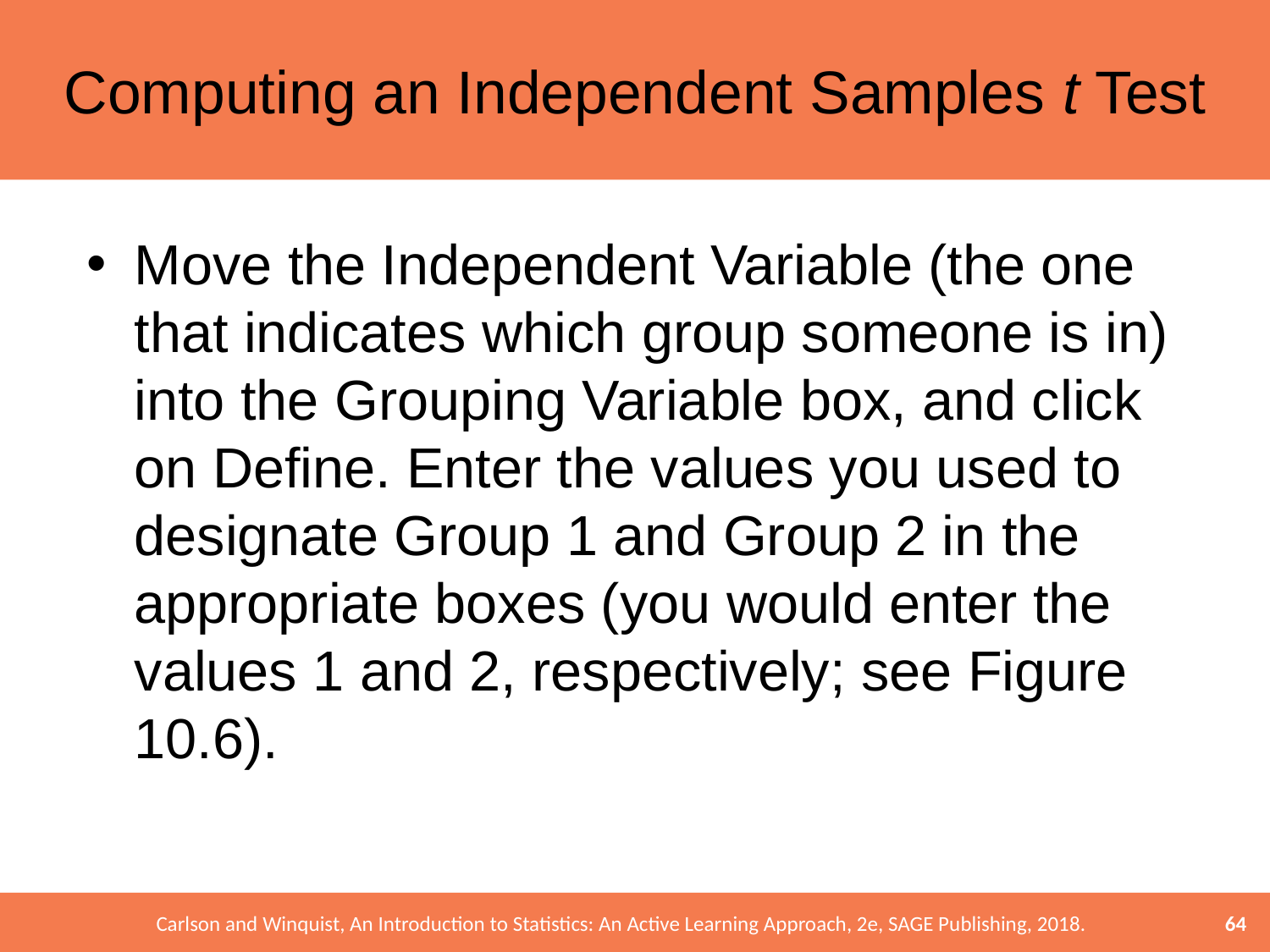

# Computing an Independent Samples t Test
Move the Independent Variable (the one that indicates which group someone is in) into the Grouping Variable box, and click on Define. Enter the values you used to designate Group 1 and Group 2 in the appropriate boxes (you would enter the values 1 and 2, respectively; see Figure 10.6).
64
Carlson and Winquist, An Introduction to Statistics: An Active Learning Approach, 2e, SAGE Publishing, 2018.